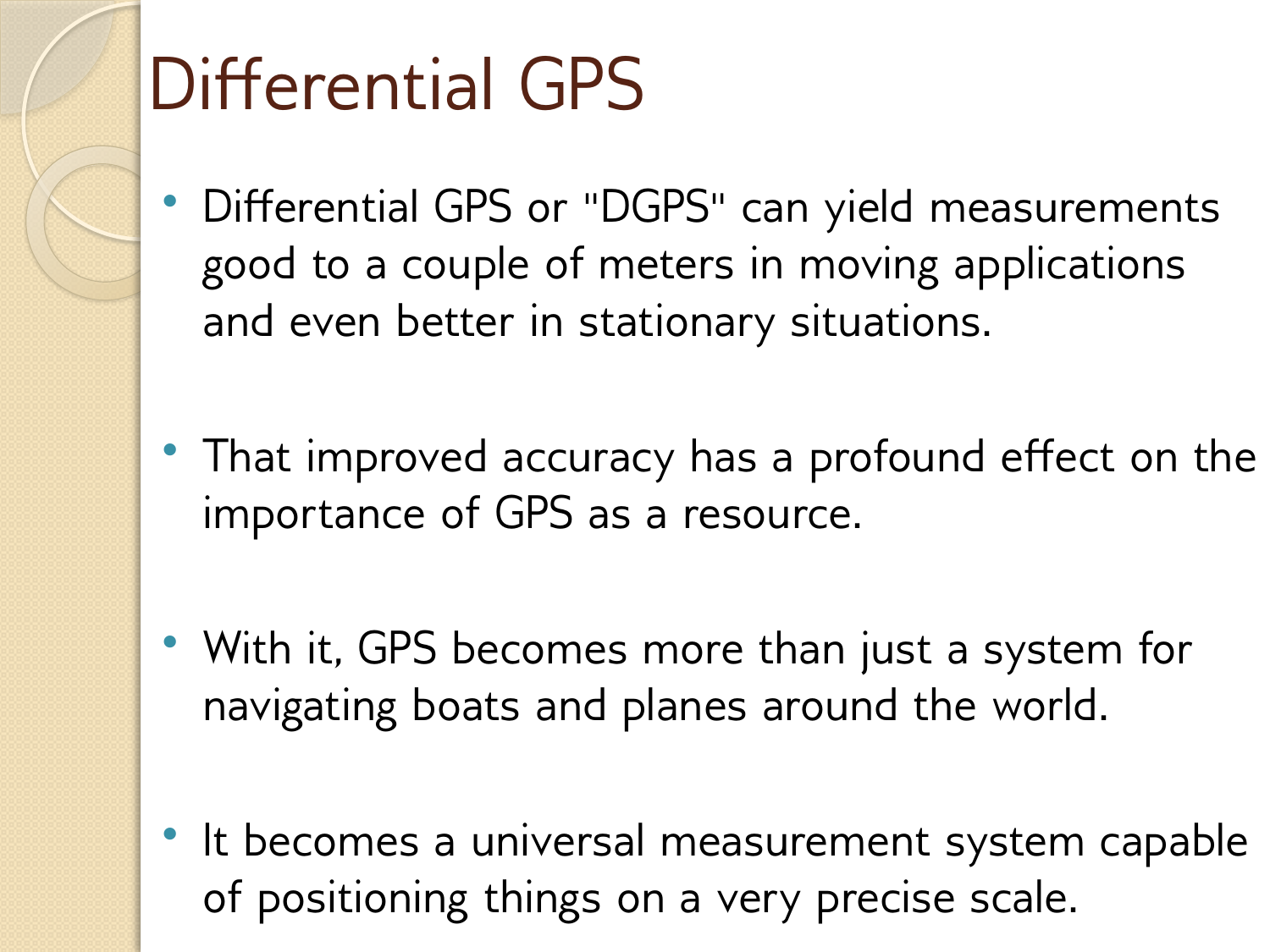

# Differential GPS
Differential GPS or "DGPS" can yield measurements good to a couple of meters in moving applications and even better in stationary situations.

That improved accuracy has a profound effect on the importance of GPS as a resource.

With it, GPS becomes more than just a system for navigating boats and planes around the world.

It becomes a universal measurement system capable of positioning things on a very precise scale.